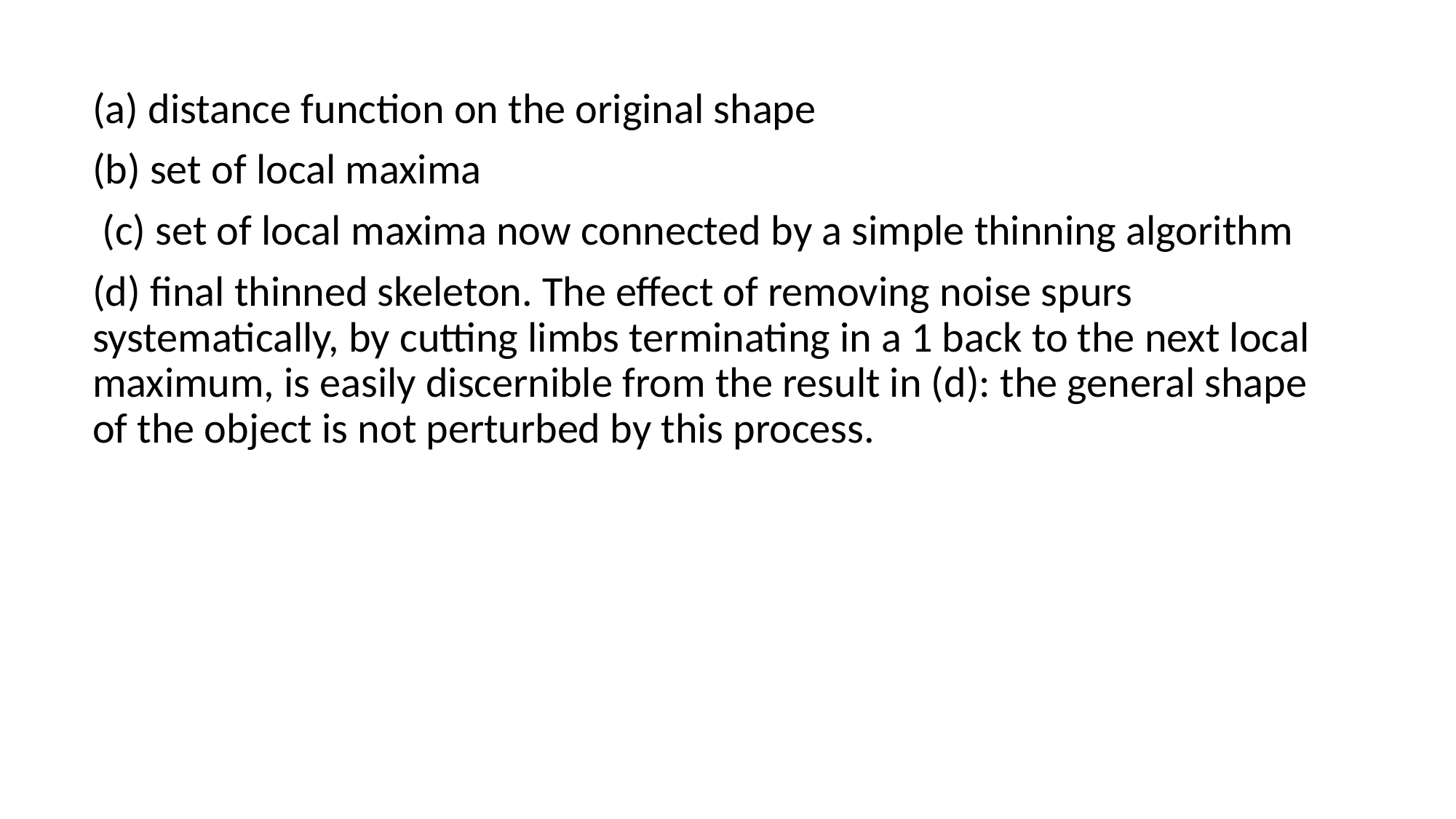

(a) distance function on the original shape
(b) set of local maxima
 (c) set of local maxima now connected by a simple thinning algorithm
(d) final thinned skeleton. The effect of removing noise spurs systematically, by cutting limbs terminating in a 1 back to the next local maximum, is easily discernible from the result in (d): the general shape of the object is not perturbed by this process.